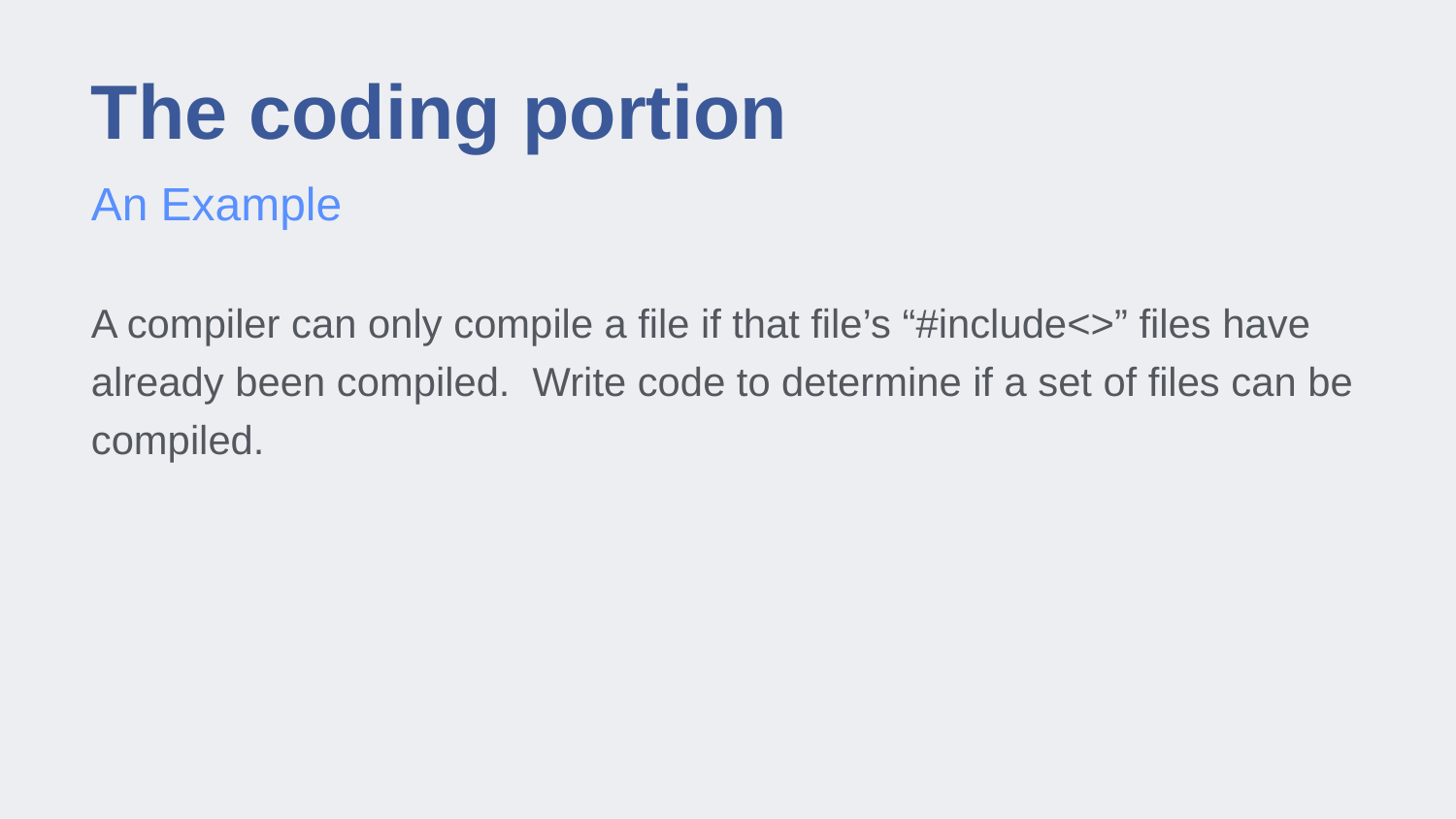

# The coding portion
An Example
A compiler can only compile a file if that file’s “#include<>” files have already been compiled.  Write code to determine if a set of files can be compiled.